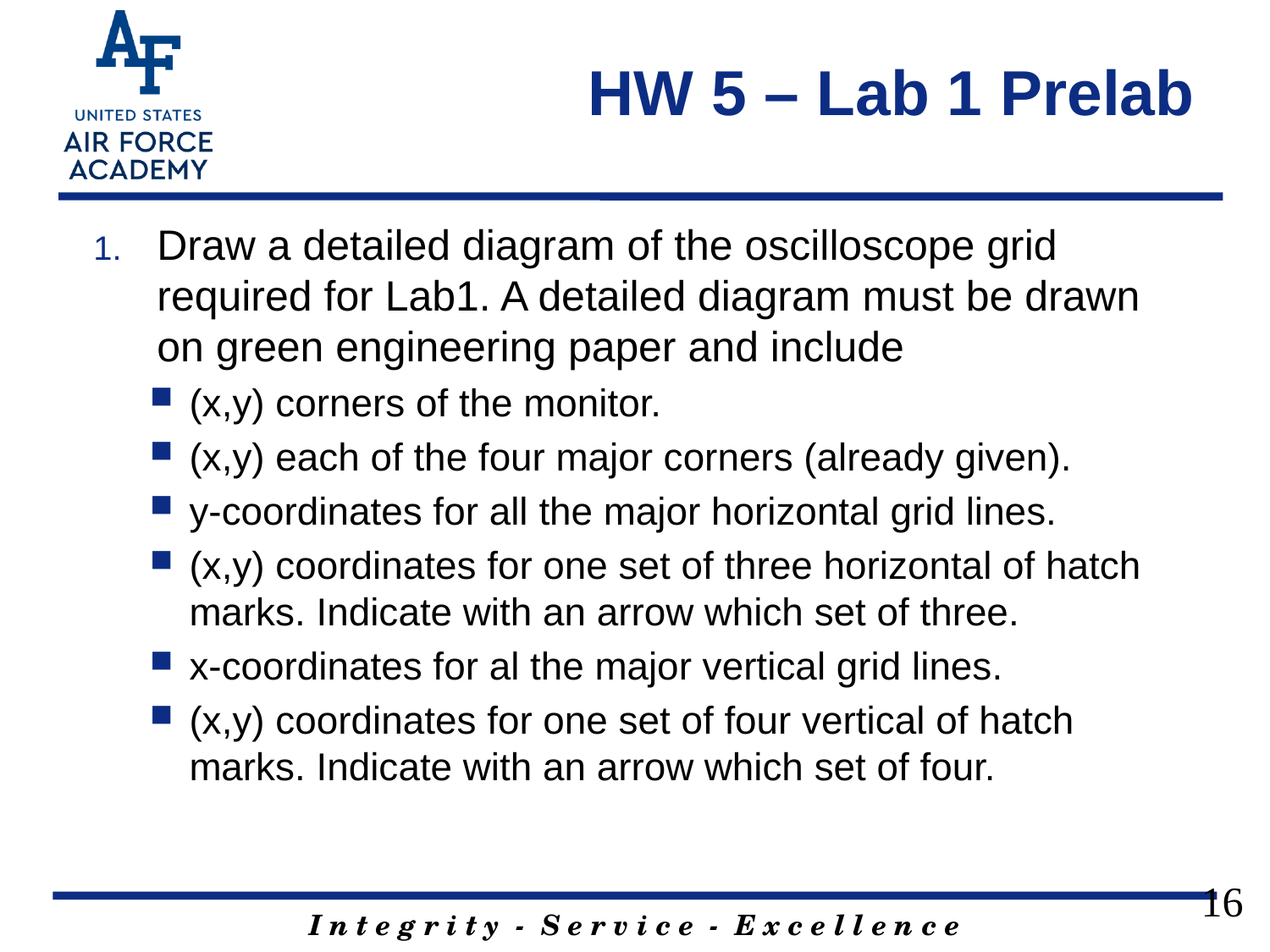

# HW 5 – Lab 1 Prelab
Draw a detailed diagram of the oscilloscope grid required for Lab1. A detailed diagram must be drawn on green engineering paper and include
(x,y) corners of the monitor.
(x,y) each of the four major corners (already given).
y-coordinates for all the major horizontal grid lines.
(x,y) coordinates for one set of three horizontal of hatch marks. Indicate with an arrow which set of three.
x-coordinates for al the major vertical grid lines.
(x,y) coordinates for one set of four vertical of hatch marks. Indicate with an arrow which set of four.
16